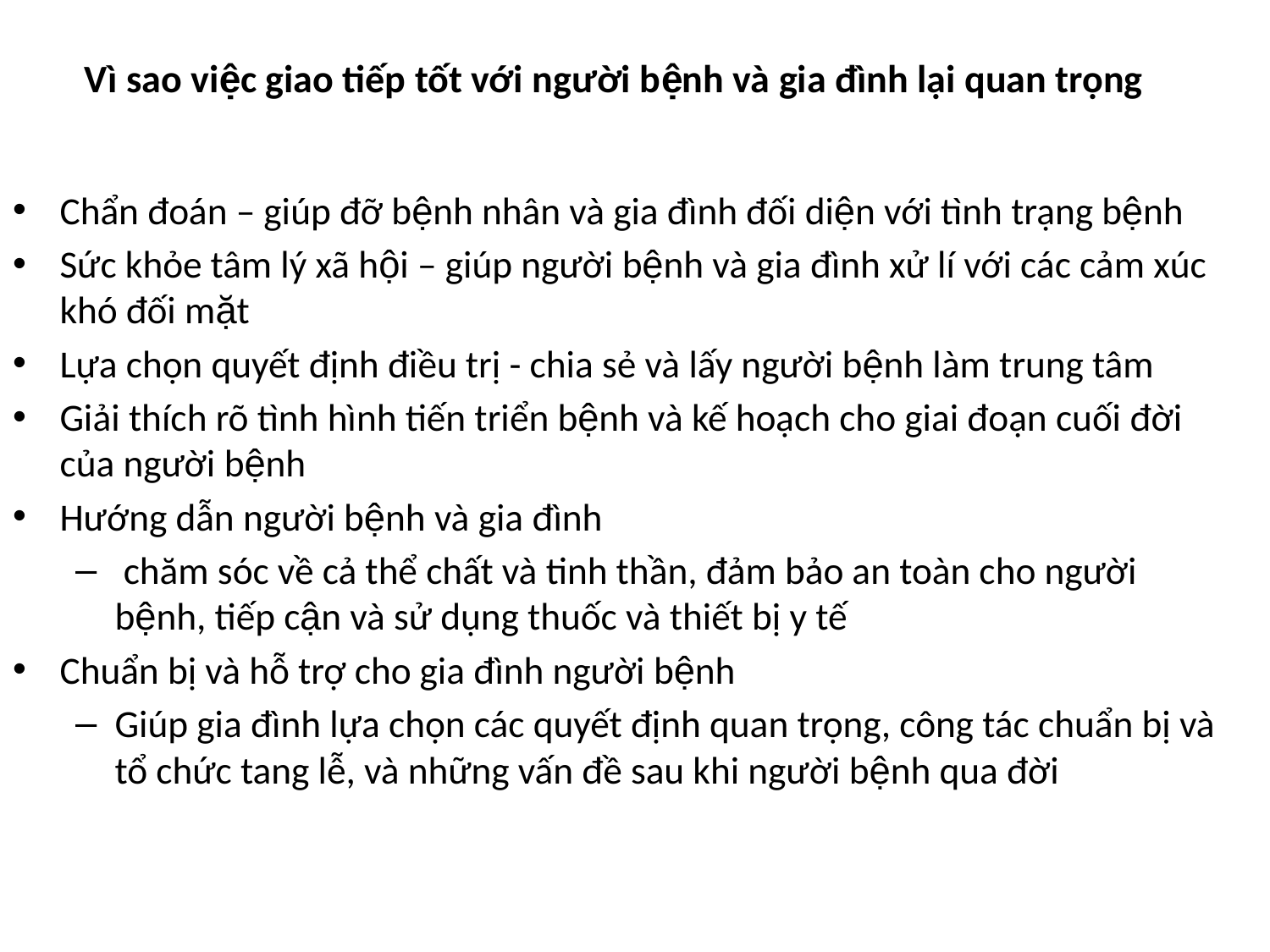

Vì sao việc giao tiếp tốt với người bệnh và gia đình lại quan trọng
Chẩn đoán – giúp đỡ bệnh nhân và gia đình đối diện với tình trạng bệnh
Sức khỏe tâm lý xã hội – giúp người bệnh và gia đình xử lí với các cảm xúc khó đối mặt
Lựa chọn quyết định điều trị - chia sẻ và lấy người bệnh làm trung tâm
Giải thích rõ tình hình tiến triển bệnh và kế hoạch cho giai đoạn cuối đời của người bệnh
Hướng dẫn người bệnh và gia đình
 chăm sóc về cả thể chất và tinh thần, đảm bảo an toàn cho người bệnh, tiếp cận và sử dụng thuốc và thiết bị y tế
Chuẩn bị và hỗ trợ cho gia đình người bệnh
Giúp gia đình lựa chọn các quyết định quan trọng, công tác chuẩn bị và tổ chức tang lễ, và những vấn đề sau khi người bệnh qua đời